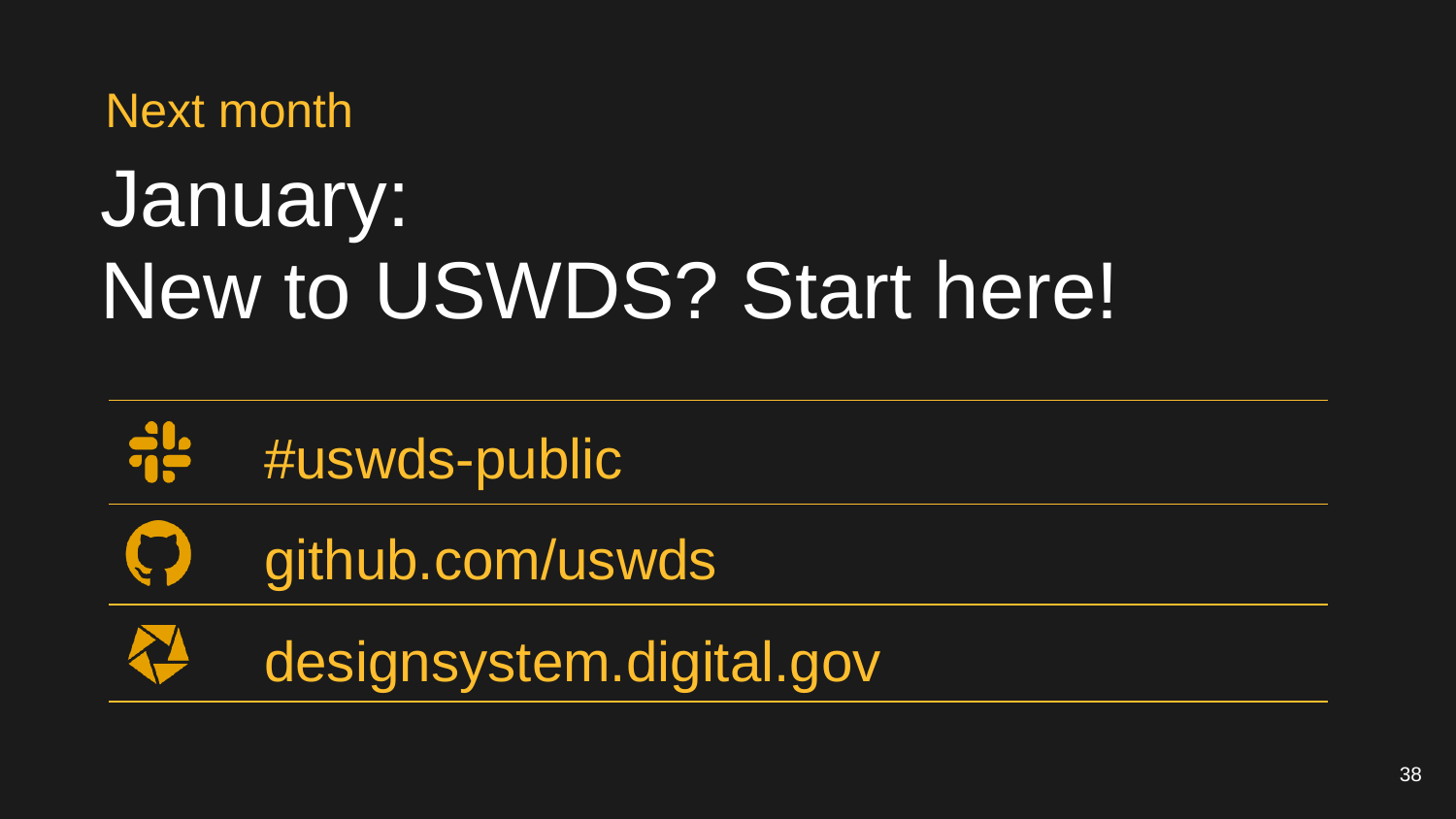

# Next month
January:
New to USWDS? Start here!
#uswds-public
github.com/uswds
designsystem.digital.gov
38